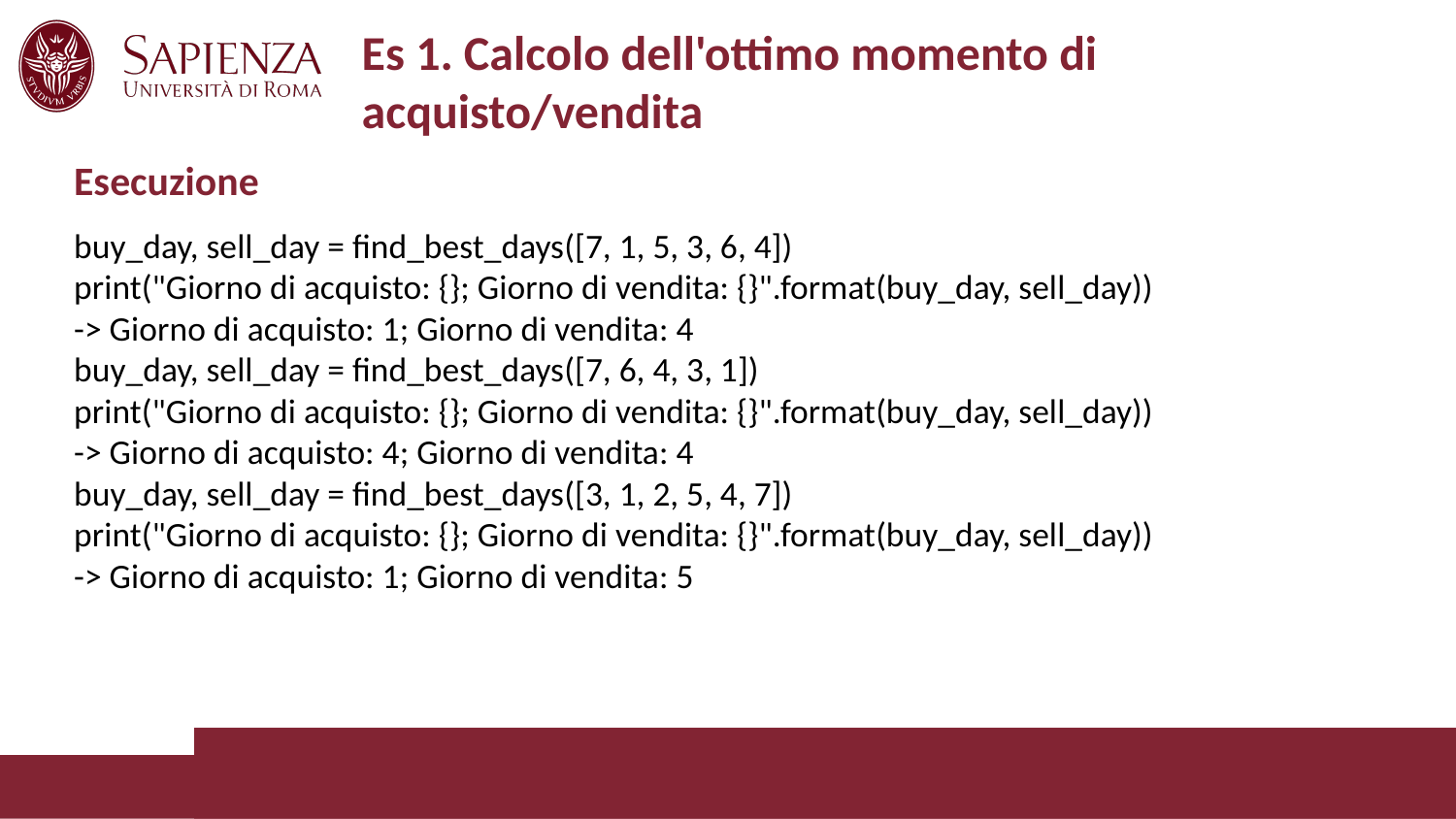

# Es 1. Calcolo dell'ottimo momento di acquisto/vendita
Esecuzione
buy_day, sell_day = find_best_days([7, 1, 5, 3, 6, 4])
print("Giorno di acquisto: {}; Giorno di vendita: {}".format(buy_day, sell_day))
-> Giorno di acquisto: 1; Giorno di vendita: 4
buy_day, sell_day = find_best_days([7, 6, 4, 3, 1])
print("Giorno di acquisto: {}; Giorno di vendita: {}".format(buy_day, sell_day))
-> Giorno di acquisto: 4; Giorno di vendita: 4
buy_day, sell_day = find_best_days([3, 1, 2, 5, 4, 7])
print("Giorno di acquisto: {}; Giorno di vendita: {}".format(buy_day, sell_day))
-> Giorno di acquisto: 1; Giorno di vendita: 5